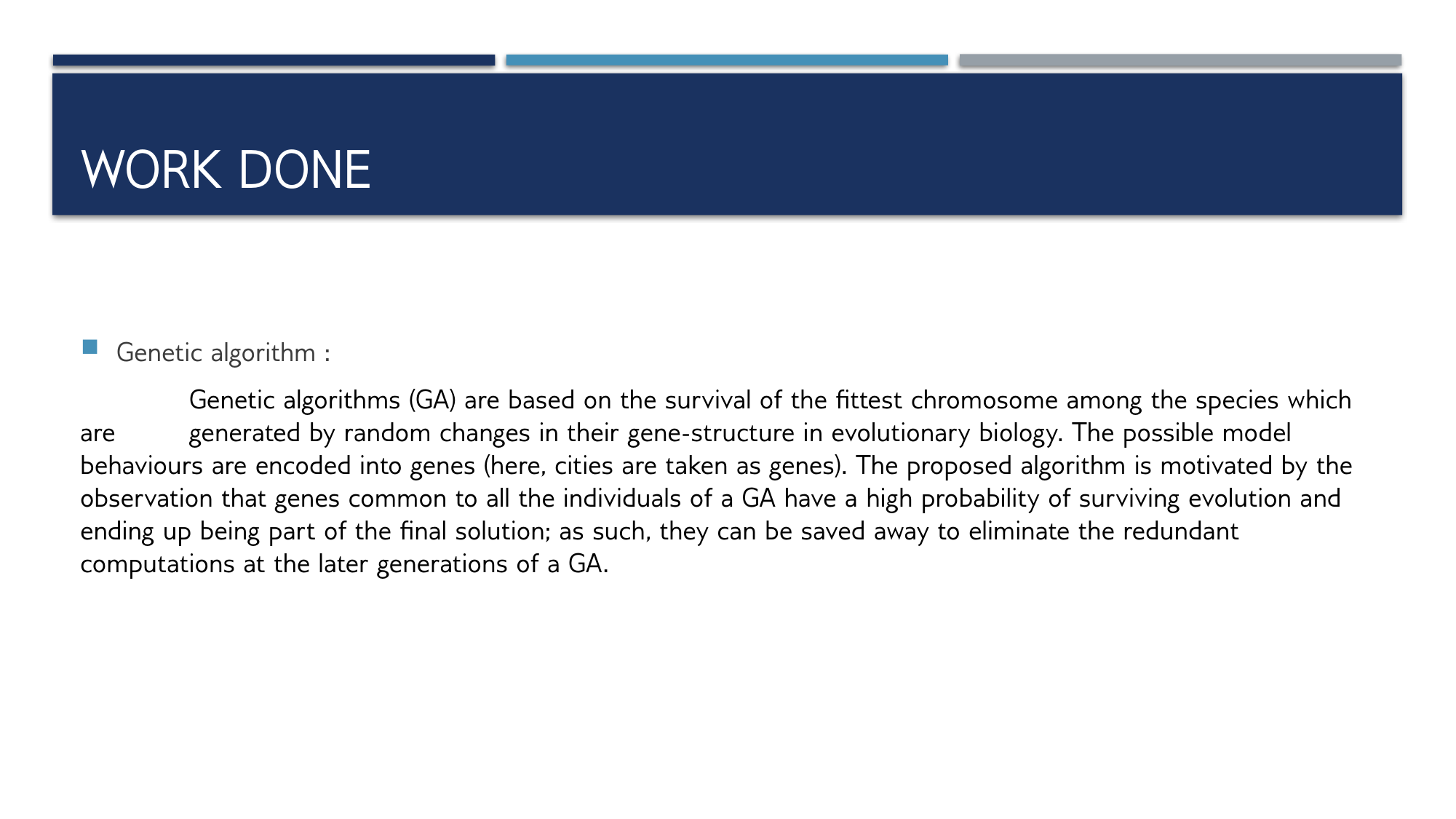

WORK DONE
Genetic algorithm :
	Genetic algorithms (GA) are based on the survival of the fittest chromosome among the species which are 	generated by random changes in their gene-structure in evolutionary biology. The possible model behaviours are encoded into genes (here, cities are taken as genes). The proposed algorithm is motivated by the observation that genes common to all the individuals of a GA have a high probability of surviving evolution and ending up being part of the final solution; as such, they can be saved away to eliminate the redundant computations at the later generations of a GA.